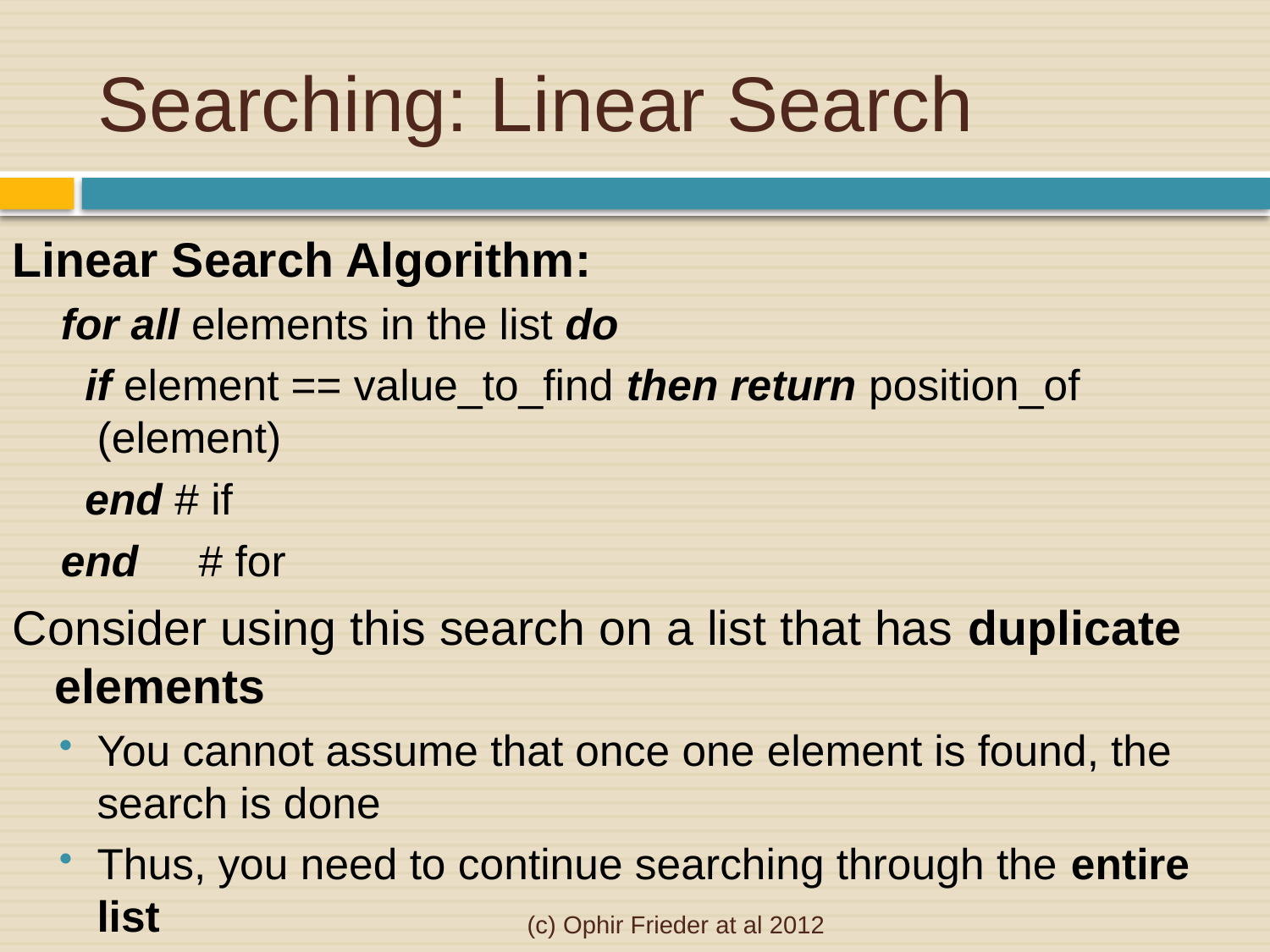

# Searching: Linear Search
Linear Search Algorithm:
for all elements in the list do
  if element == value_to_find then return position_of	(element)
  end # if
end     # for
Consider using this search on a list that has duplicate elements
You cannot assume that once one element is found, the search is done
Thus, you need to continue searching through the entire list

(c) Ophir Frieder at al 2012